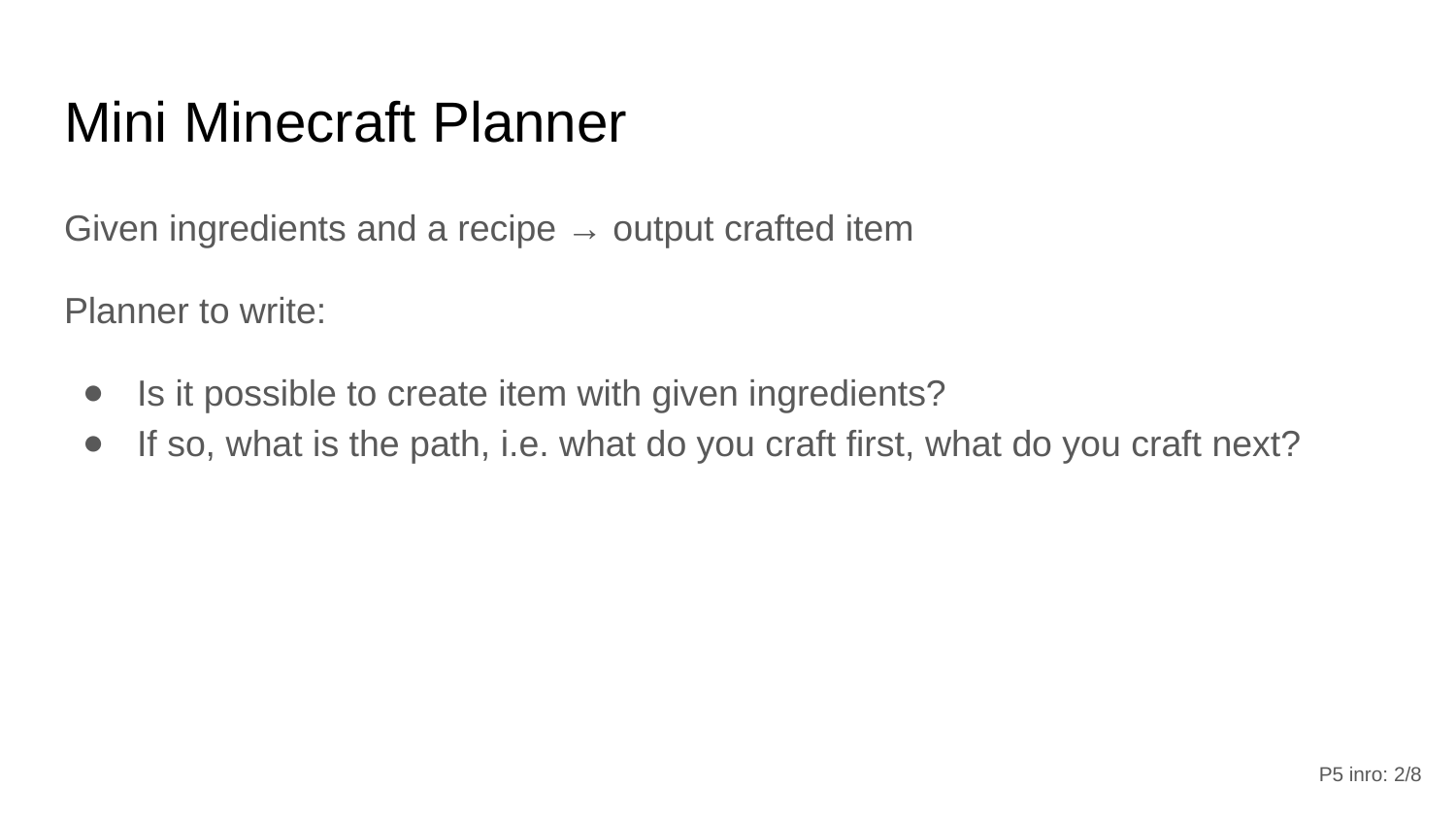

# Mini Minecraft Planner
Given ingredients and a recipe → output crafted item
Planner to write:
Is it possible to create item with given ingredients?
If so, what is the path, i.e. what do you craft first, what do you craft next?
P5 inro: 2/8